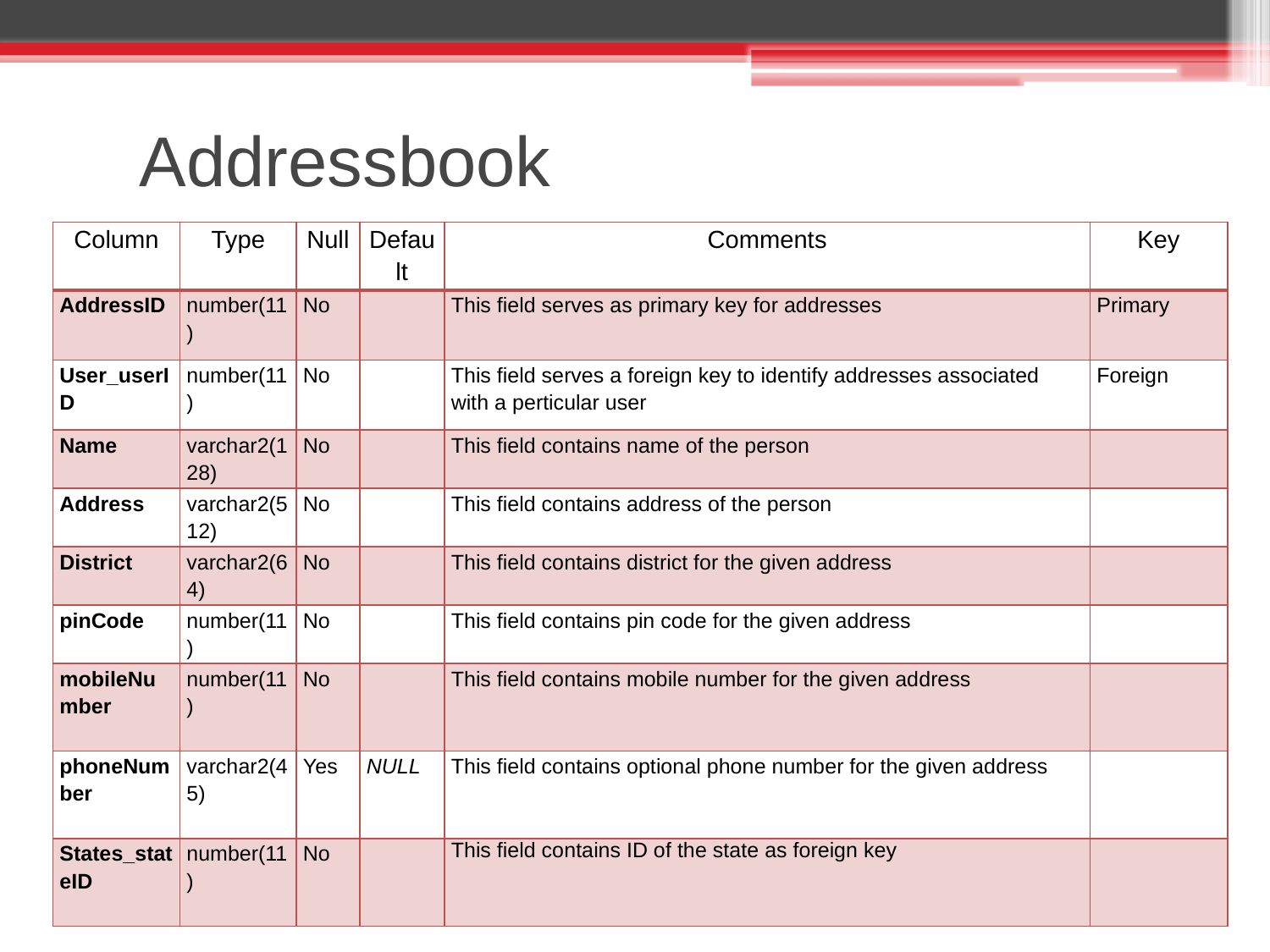

# Addressbook
| Column | Type | Null | Default | Comments | Key |
| --- | --- | --- | --- | --- | --- |
| AddressID | number(11) | No |  | This field serves as primary key for addresses | Primary |
| User\_userID | number(11) | No |  | This field serves a foreign key to identify addresses associated with a perticular user | Foreign |
| Name | varchar2(128) | No |  | This field contains name of the person |  |
| Address | varchar2(512) | No |  | This field contains address of the person |  |
| District | varchar2(64) | No |  | This field contains district for the given address |  |
| pinCode | number(11) | No |  | This field contains pin code for the given address |  |
| mobileNumber | number(11) | No |  | This field contains mobile number for the given address |  |
| phoneNumber | varchar2(45) | Yes | NULL | This field contains optional phone number for the given address |  |
| States\_stateID | number(11) | No |  | This field contains ID of the state as foreign key |  |